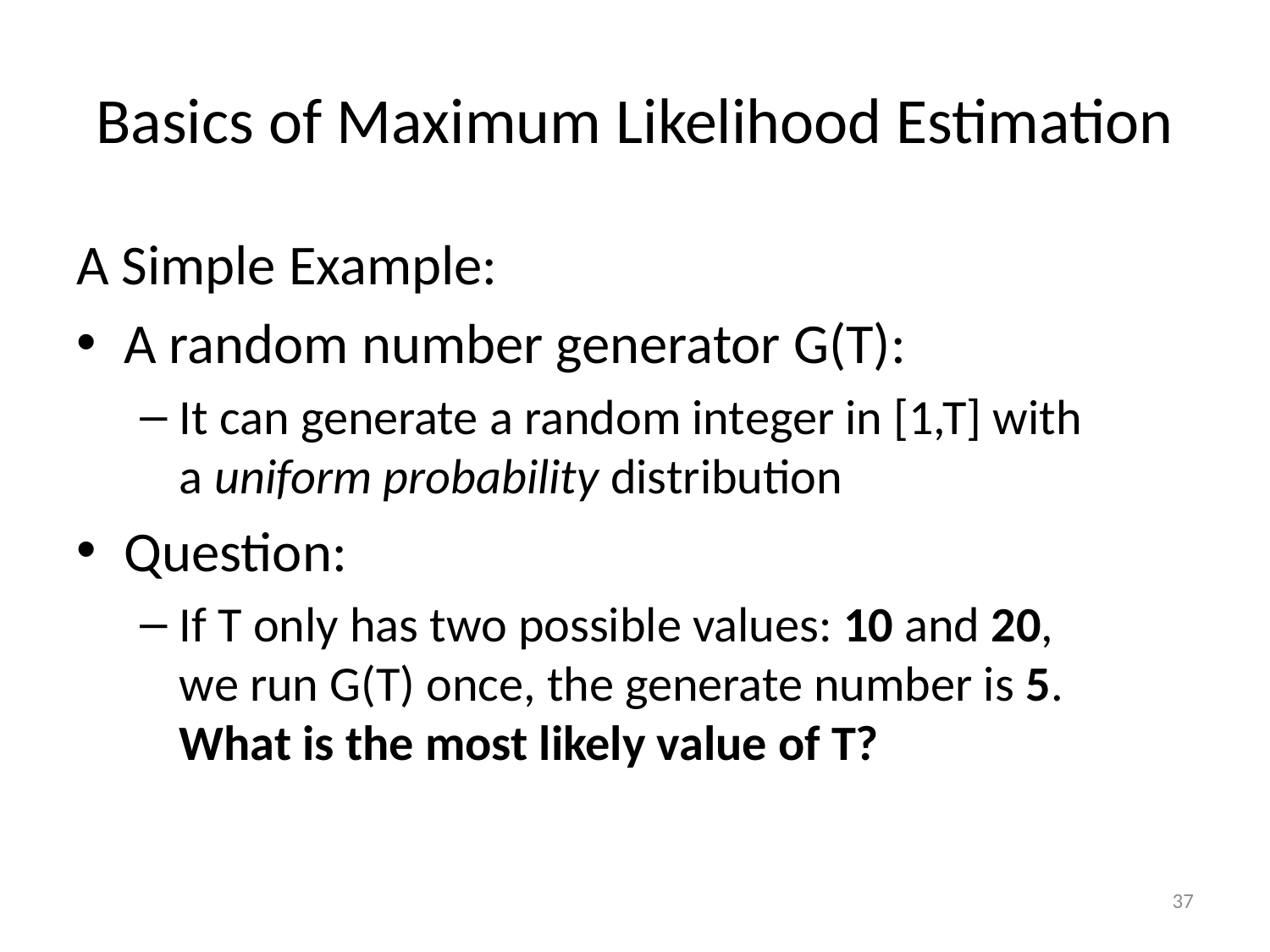

# Basics of Maximum Likelihood Estimation
A Simple Example:
A random number generator G(T):
It can generate a random integer in [1,T] with a uniform probability distribution
Question:
If T only has two possible values: 10 and 20, we run G(T) once, the generate number is 5. What is the most likely value of T?
37